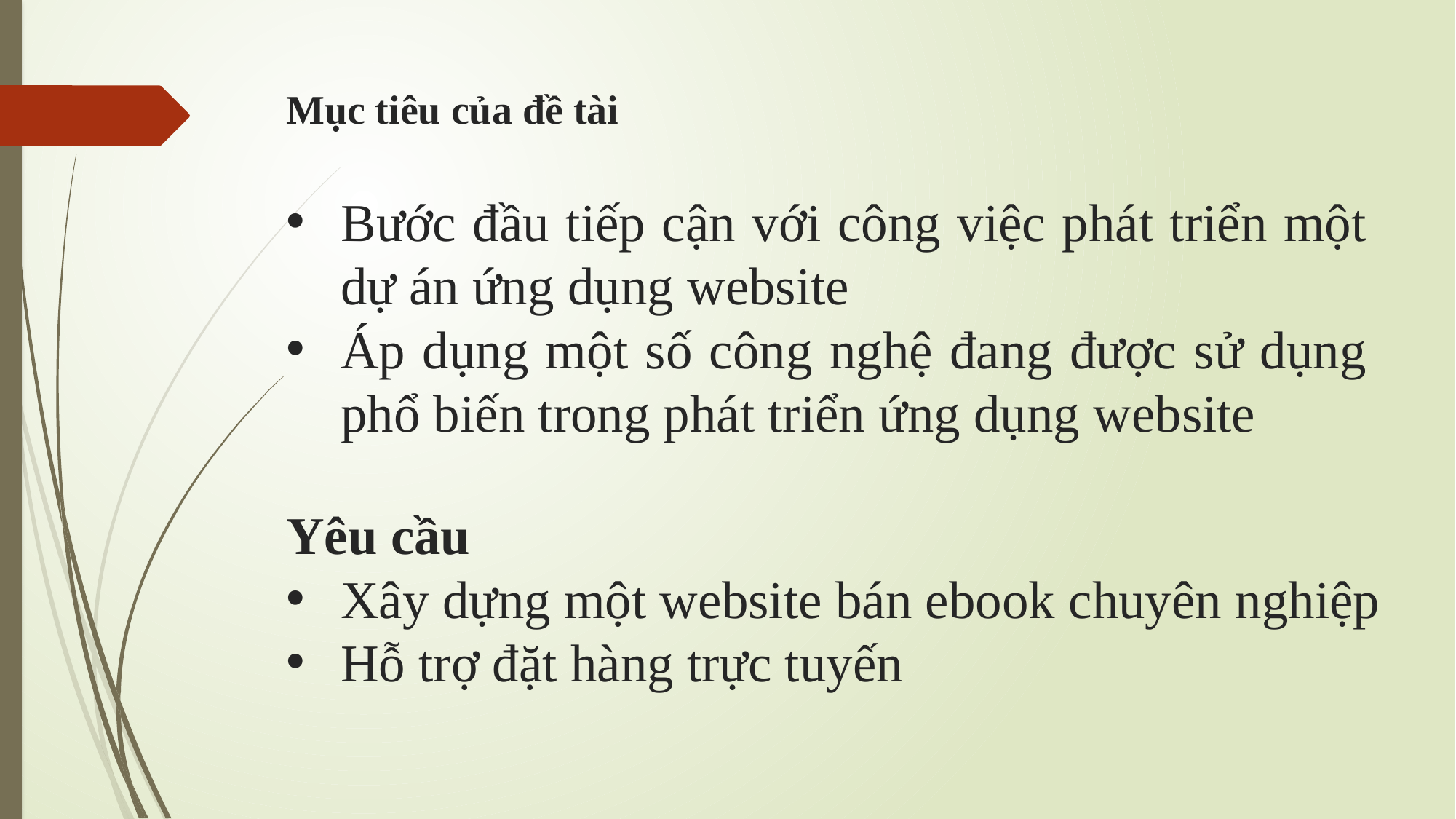

# Mục tiêu của đề tài
Bước đầu tiếp cận với công việc phát triển một dự án ứng dụng website
Áp dụng một số công nghệ đang được sử dụng phổ biến trong phát triển ứng dụng website
Yêu cầu
Xây dựng một website bán ebook chuyên nghiệp
Hỗ trợ đặt hàng trực tuyến